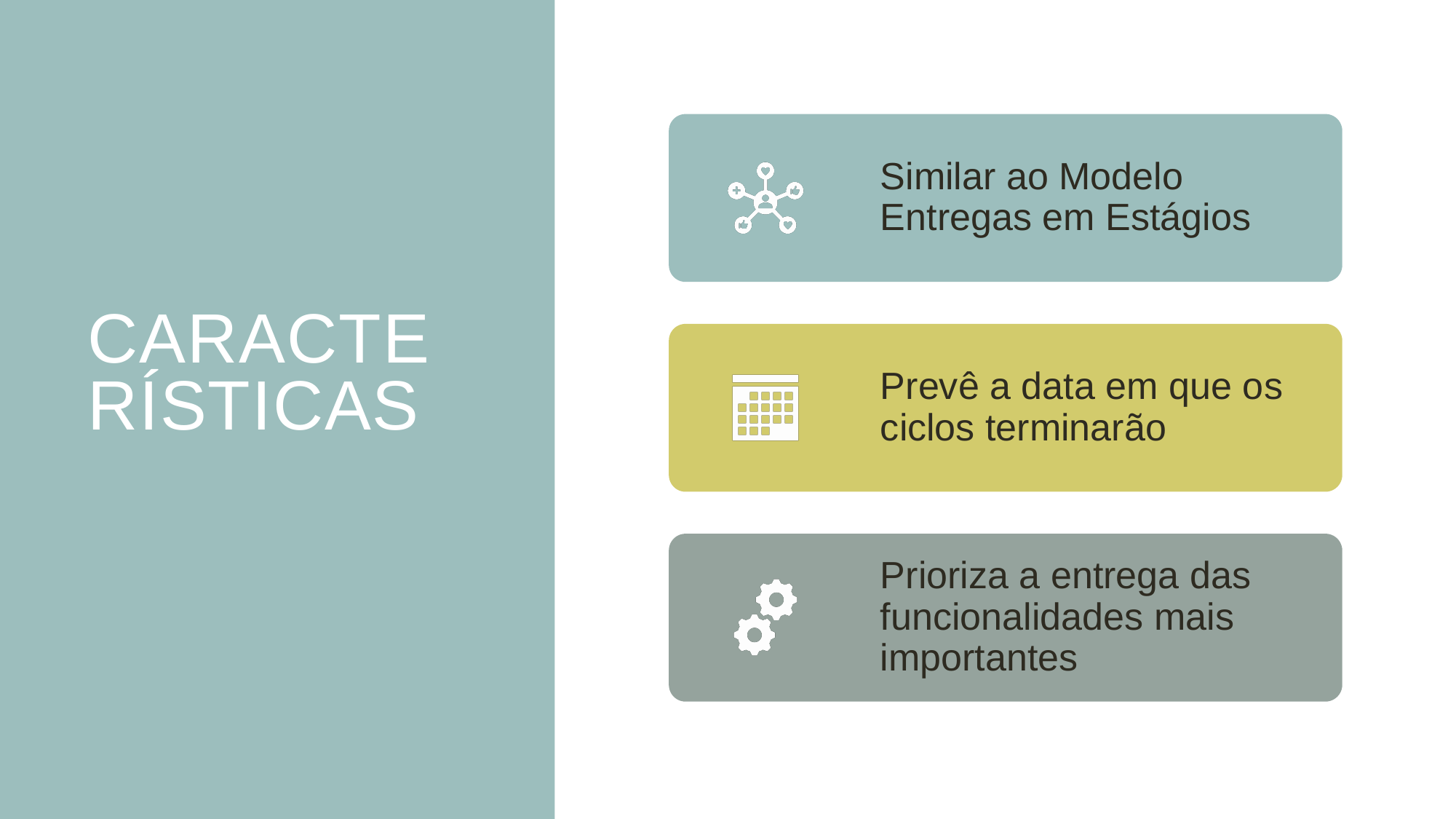

# Características
Similar ao Modelo Entregas em Estágios
Prevê a data em que os ciclos terminarão
Prioriza a entrega das funcionalidades mais importantes